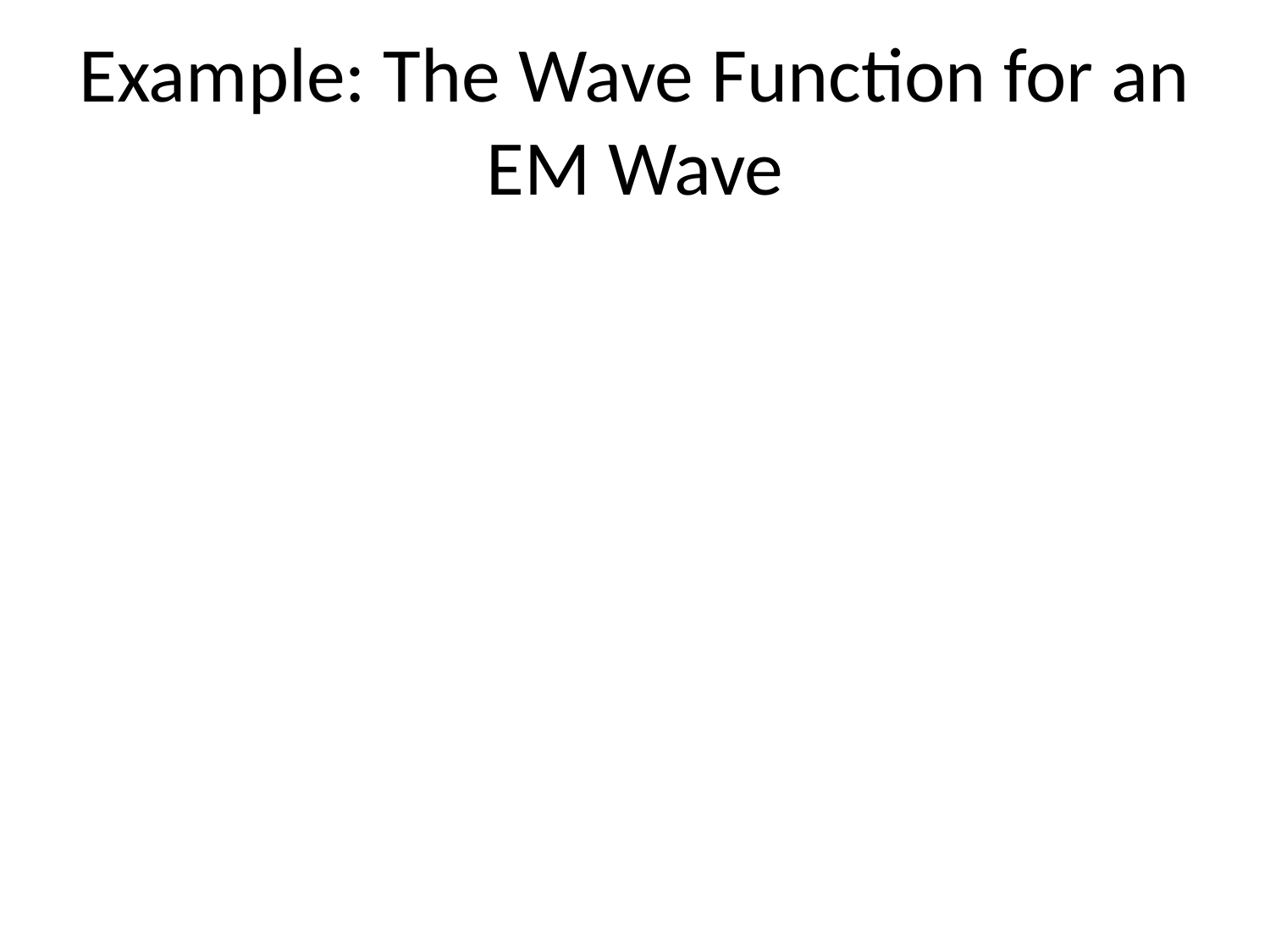

# Example: The Wave Function for an EM Wave